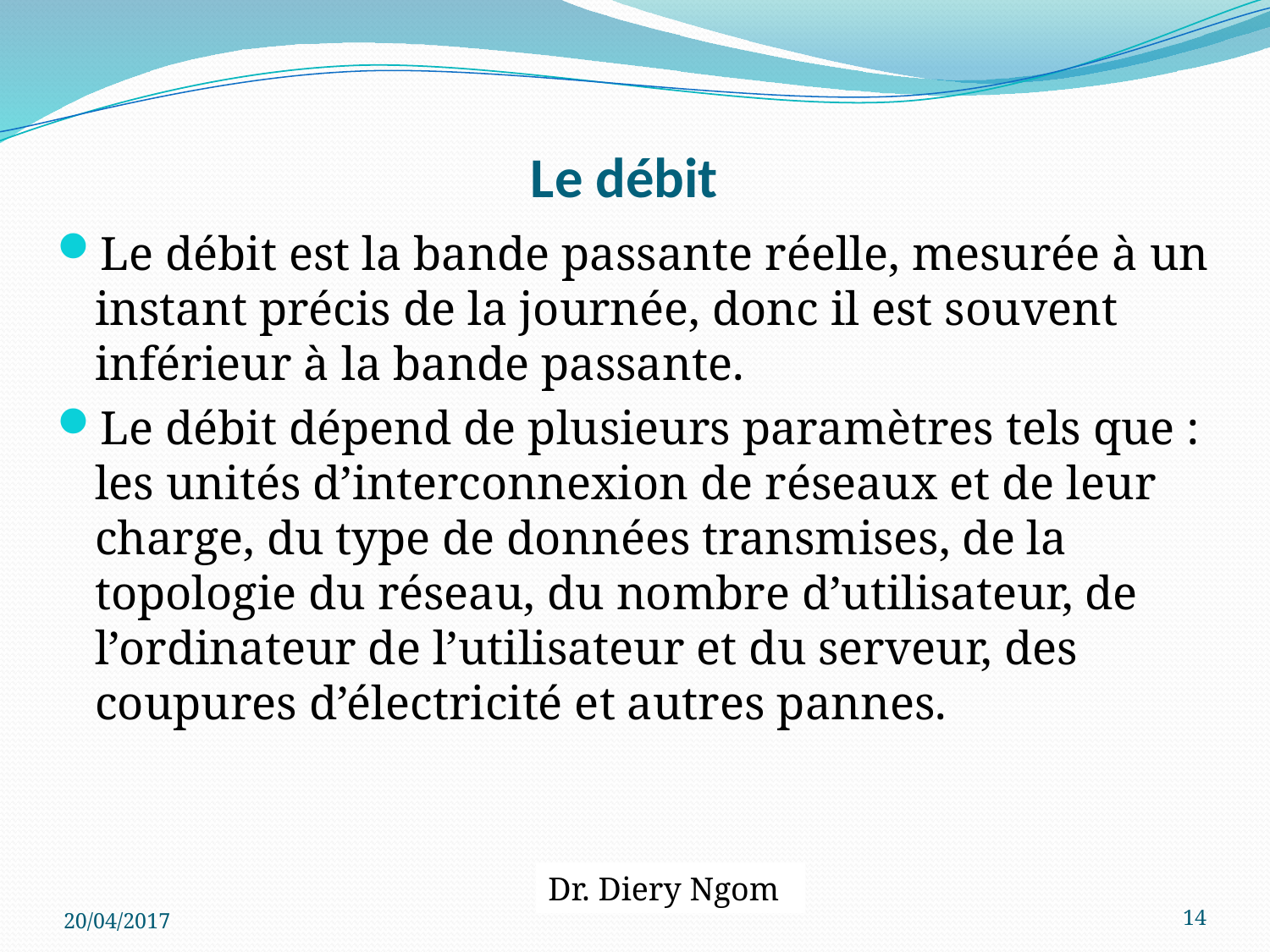

# Le débit
Le débit est la bande passante réelle, mesurée à un instant précis de la journée, donc il est souvent inférieur à la bande passante.
Le débit dépend de plusieurs paramètres tels que : les unités d’interconnexion de réseaux et de leur charge, du type de données transmises, de la topologie du réseau, du nombre d’utilisateur, de l’ordinateur de l’utilisateur et du serveur, des coupures d’électricité et autres pannes.

Dr. Diery Ngom
20/04/2017
14